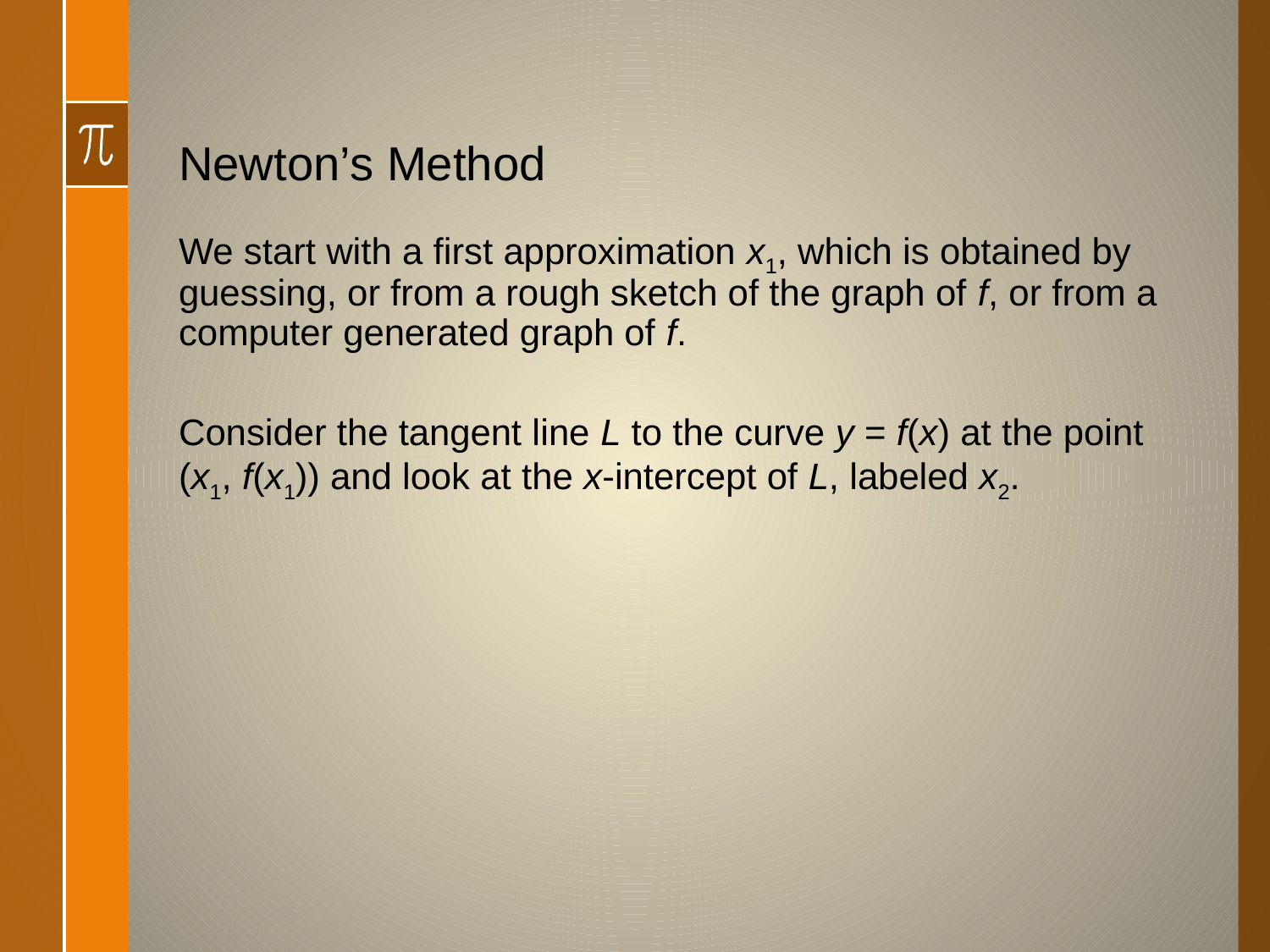

# Newton’s Method
We start with a first approximation x1, which is obtained by guessing, or from a rough sketch of the graph of f, or from a computer generated graph of f.

Consider the tangent line L to the curve y = f(x) at the point (x1, f(x1)) and look at the x-intercept of L, labeled x2.